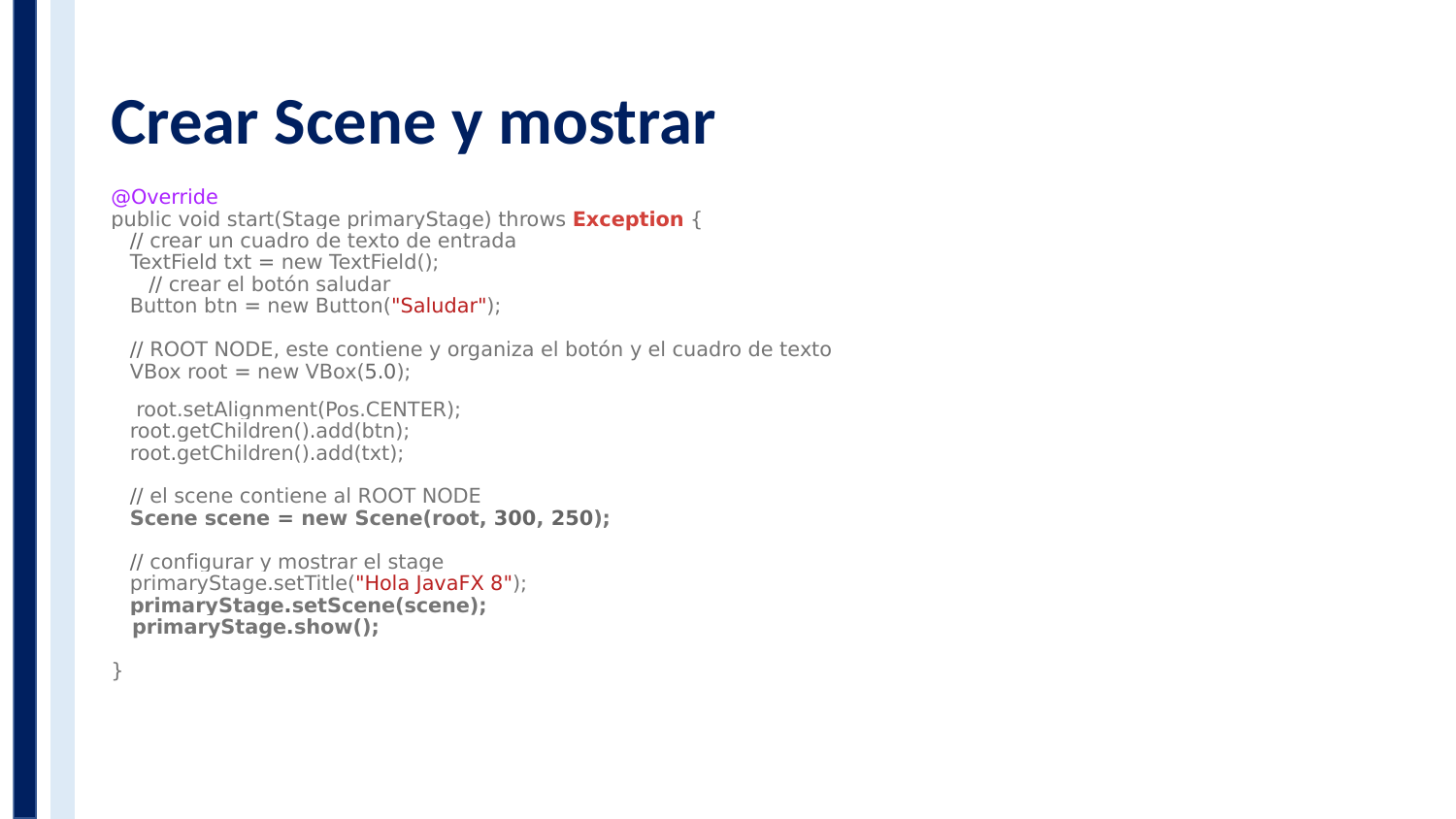

# Crear Scene y mostrar
@Override
public void start(Stage primaryStage) throws Exception {
   // crear un cuadro de texto de entrada
   TextField txt = new TextField();
      // crear el botón saludar
   Button btn = new Button("Saludar");
   // ROOT NODE, este contiene y organiza el botón y el cuadro de texto
   VBox root = new VBox(5.0);
    root.setAlignment(Pos.CENTER);
   root.getChildren().add(btn);
   root.getChildren().add(txt);
   // el scene contiene al ROOT NODE
   Scene scene = new Scene(root, 300, 250);
   // configurar y mostrar el stage
   primaryStage.setTitle("Hola JavaFX 8");
   primaryStage.setScene(scene);
   primaryStage.show();
}